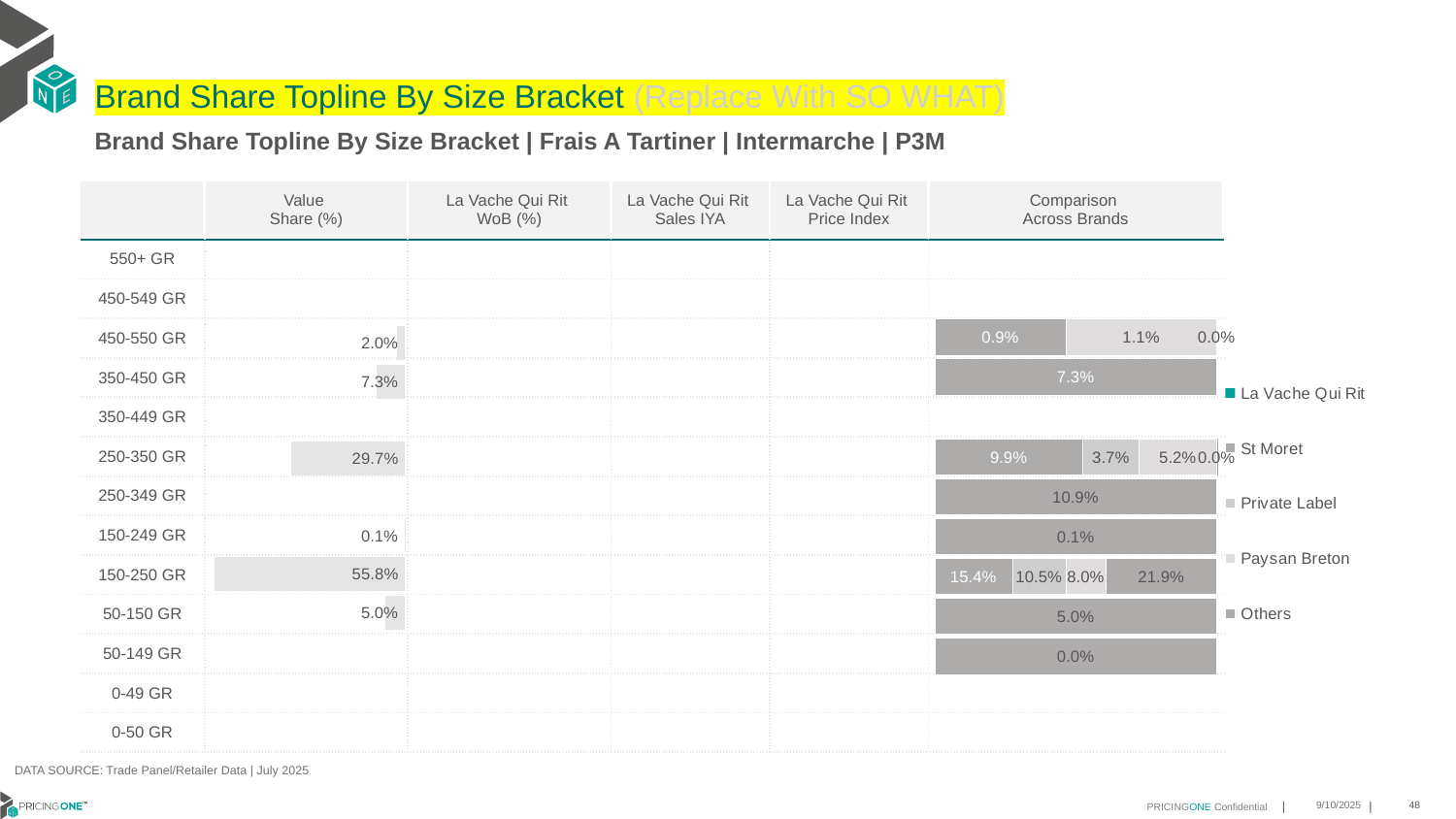

# Brand Share Topline By Size Bracket (Replace With SO WHAT)
Brand Share Topline By Size Bracket | Frais A Tartiner | Intermarche | P3M
|  | Value Share (%) | La Vache Qui Rit WoB (%) | La Vache Qui Rit Sales IYA | La Vache Qui Rit Price Index | Comparison Across Brands |
| --- | --- | --- | --- | --- | --- |
| 550+ GR |  |  |  |  |  |
| 450-549 GR |  |  |  |  |  |
| 450-550 GR |  |  |  |  |  |
| 350-450 GR |  |  |  |  |  |
| 350-449 GR |  |  |  |  |  |
| 250-350 GR |  |  |  |  |  |
| 250-349 GR |  |  |  |  |  |
| 150-249 GR |  |  |  |  |  |
| 150-250 GR |  |  |  |  |  |
| 50-150 GR |  |  |  |  |  |
| 50-149 GR |  |  |  |  |  |
| 0-49 GR |  |  |  |  |  |
| 0-50 GR |  |  |  |  |  |

### Chart

| Category | La Vache Qui Rit | St Moret | Private Label | Paysan Breton | Others |
|---|---|---|---|---|---|
| 550+ GR | None | None | None | None | None |
| 450-549 GR | None | None | None | None | None |
| 450-550 GR | None | 0.009479814863411606 | None | 0.010815940222649742 | 3.061727297544642e-05 |
| 350-450 GR | None | 0.07259953780351218 | None | None | None |
| 350-449 GR | None | None | None | None | None |
| 250-350 GR | None | 0.09908005973942835 | 0.03746590622892877 | 0.051972548894969 | 6.76066687528893e-05 |
| 250-349 GR | None | None | None | None | 0.10864846265155065 |
| 150-249 GR | None | None | None | None | 0.0009108250166122018 |
| 150-250 GR | None | 0.1537972062593207 | 0.10543613567119785 | 0.07984825488926377 | 0.21924376423674052 |
| 50-150 GR | None | None | None | None | 0.049985573358558646 |
| 50-149 GR | None | None | None | None | 0.0004998619502907592 |
| 0-49 GR | None | None | None | None | None |
| 0-50 GR | None | None | None | None | None |

### Chart

| Category | Value Share |
|---|---|
|  | None |

### Chart

| Category | Brand WoB % |
|---|---|
|  | None |
DATA SOURCE: Trade Panel/Retailer Data | July 2025

9/10/2025
48